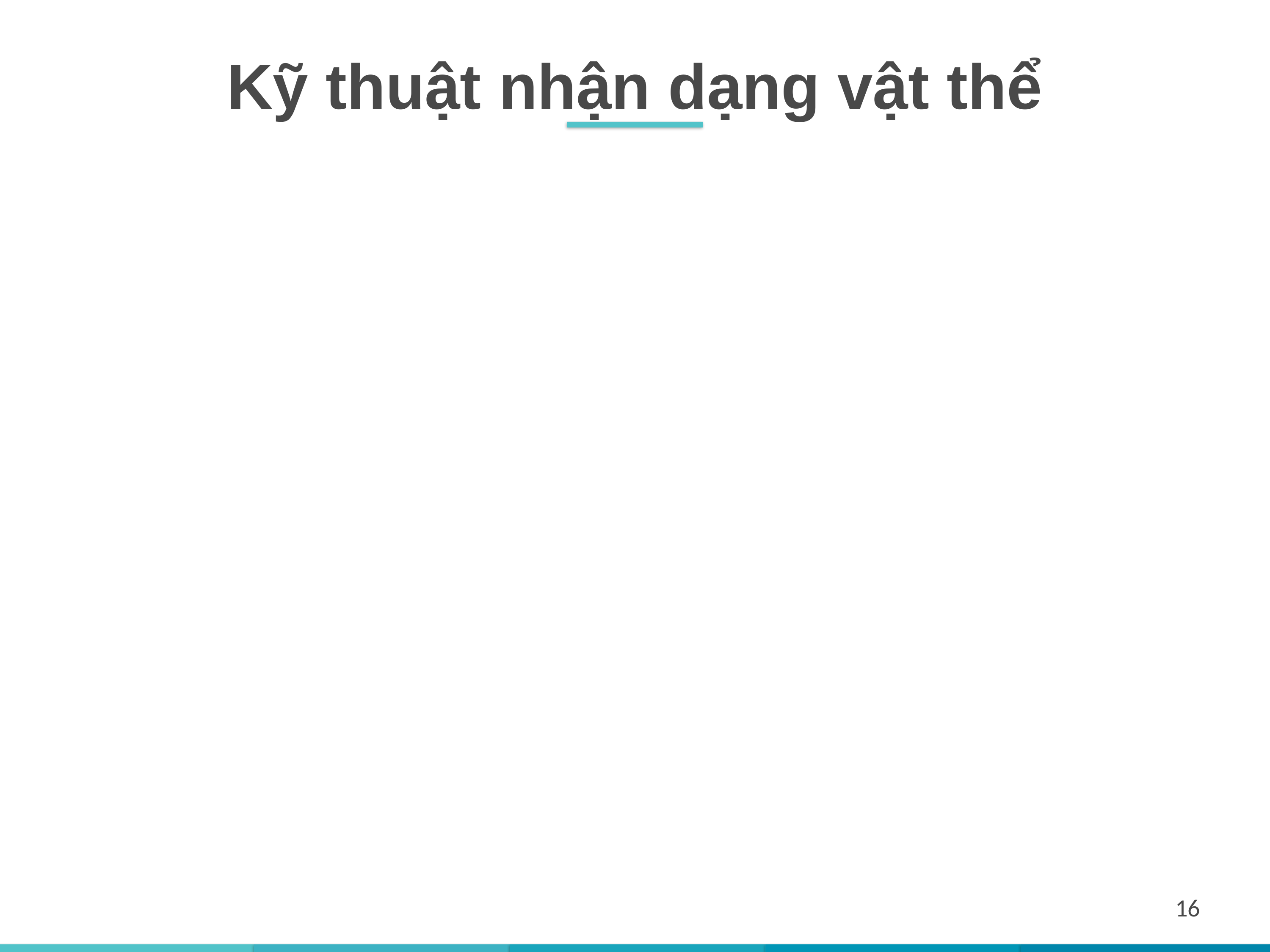

Kỹ thuật nhận dạng vật thể

16